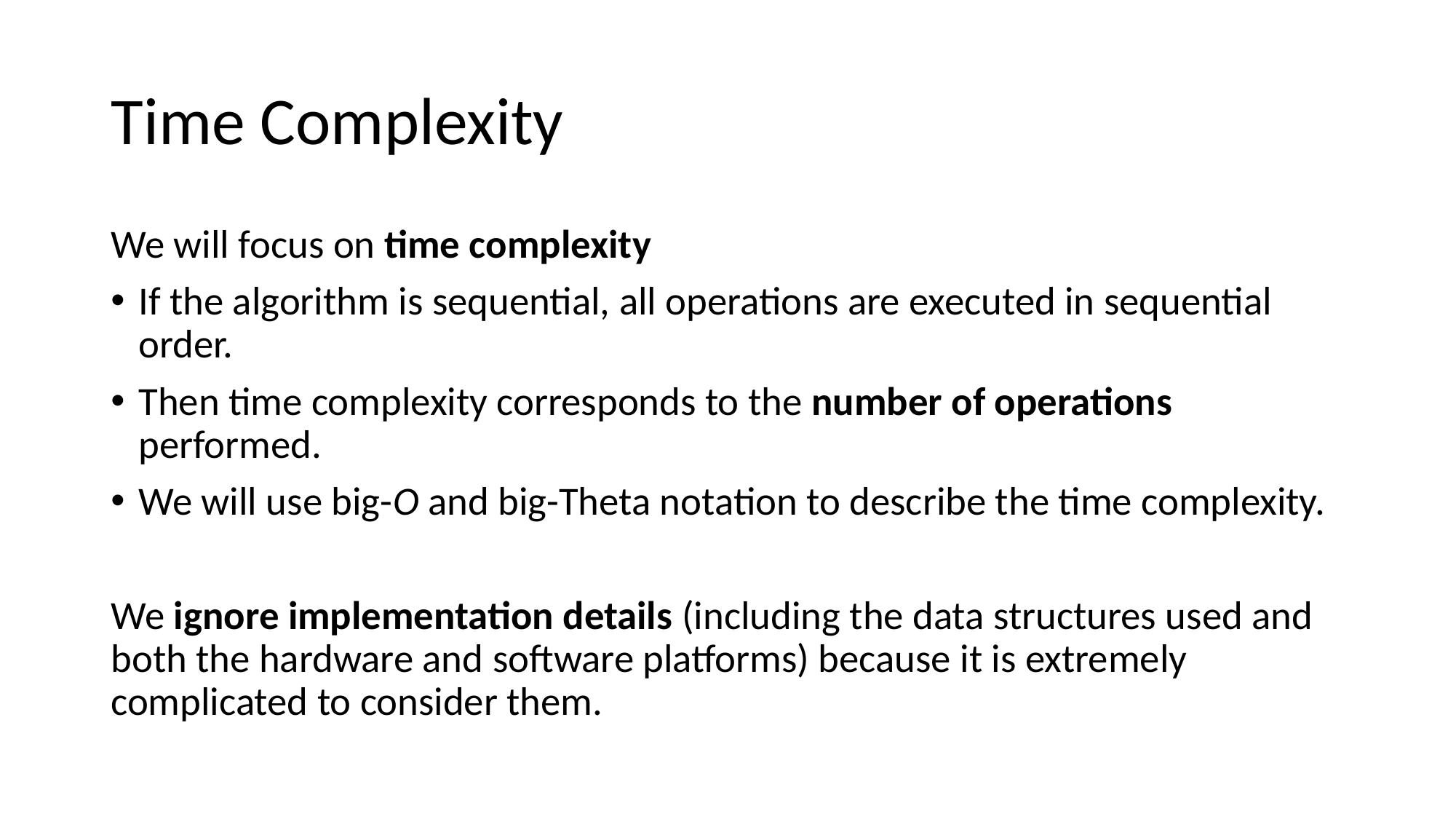

# Time Complexity
We will focus on time complexity
If the algorithm is sequential, all operations are executed in sequential order.
Then time complexity corresponds to the number of operations performed.
We will use big-O and big-Theta notation to describe the time complexity.

We ignore implementation details (including the data structures used and both the hardware and software platforms) because it is extremely complicated to consider them.